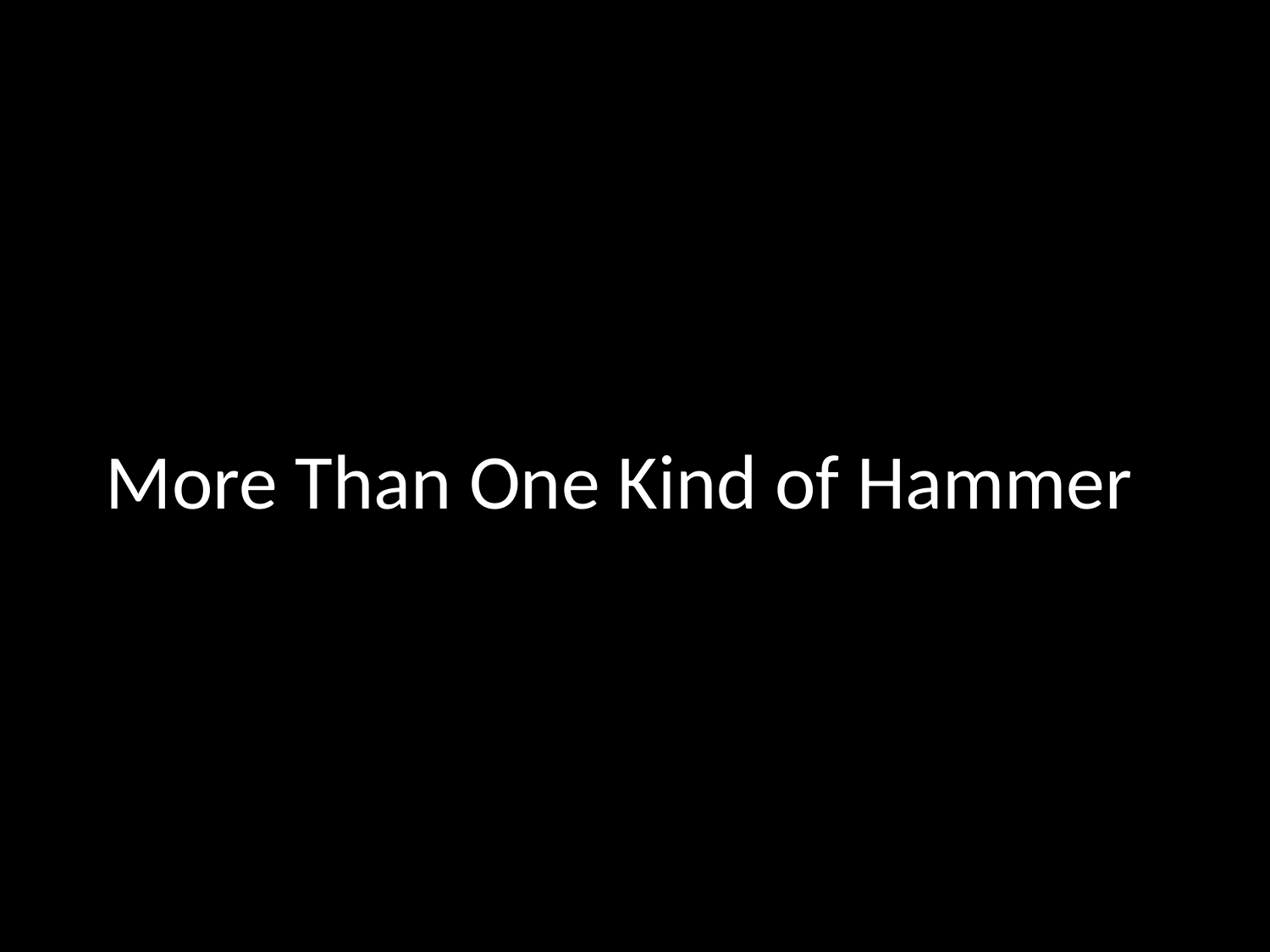

# More Than One Kind of Hammer